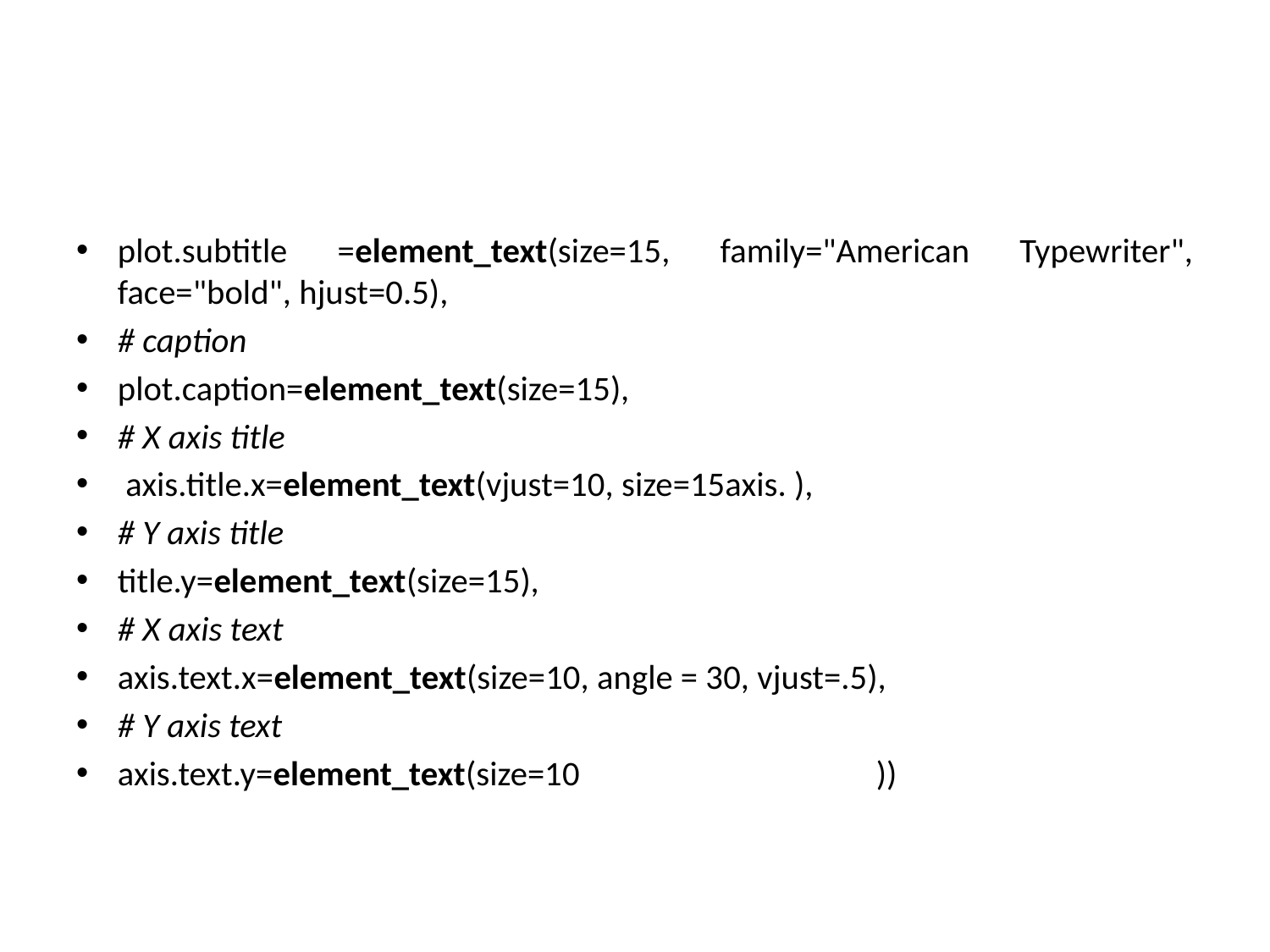

#
plot.subtitle =element_text(size=15, family="American Typewriter", face="bold", hjust=0.5),
# caption
plot.caption=element_text(size=15),
# X axis title
 axis.title.x=element_text(vjust=10, size=15axis. ),
# Y axis title
title.y=element_text(size=15),
# X axis text
axis.text.x=element_text(size=10, angle = 30, vjust=.5),
# Y axis text
axis.text.y=element_text(size=10 ))